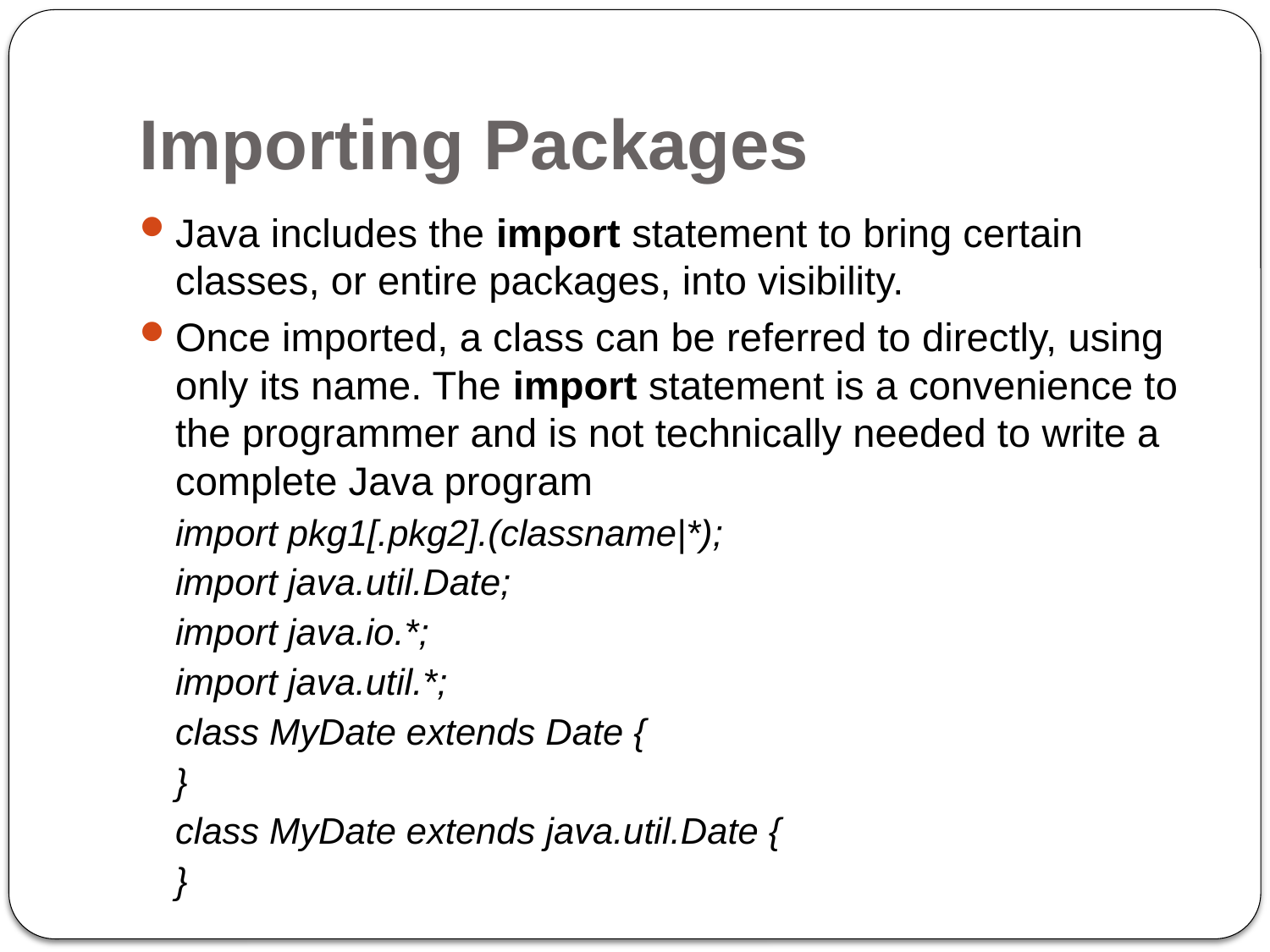

# Importing Packages
Java includes the import statement to bring certain classes, or entire packages, into visibility.
Once imported, a class can be referred to directly, using only its name. The import statement is a convenience to the programmer and is not technically needed to write a complete Java program
import pkg1[.pkg2].(classname|*);
import java.util.Date;
import java.io.*;
import java.util.*;
class MyDate extends Date {
}
class MyDate extends java.util.Date {
}